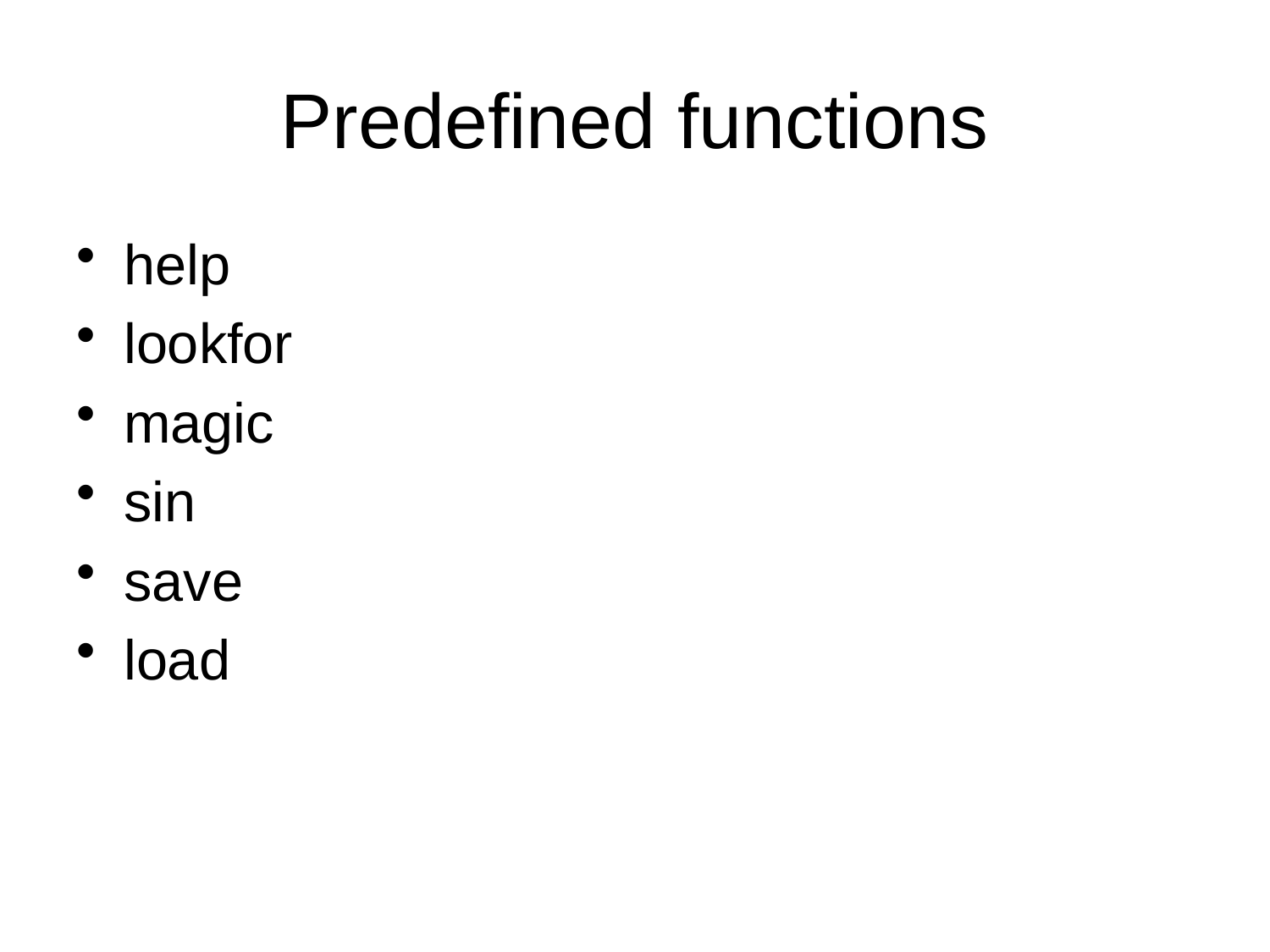

# Predefined functions
help
lookfor
magic
sin
save
load